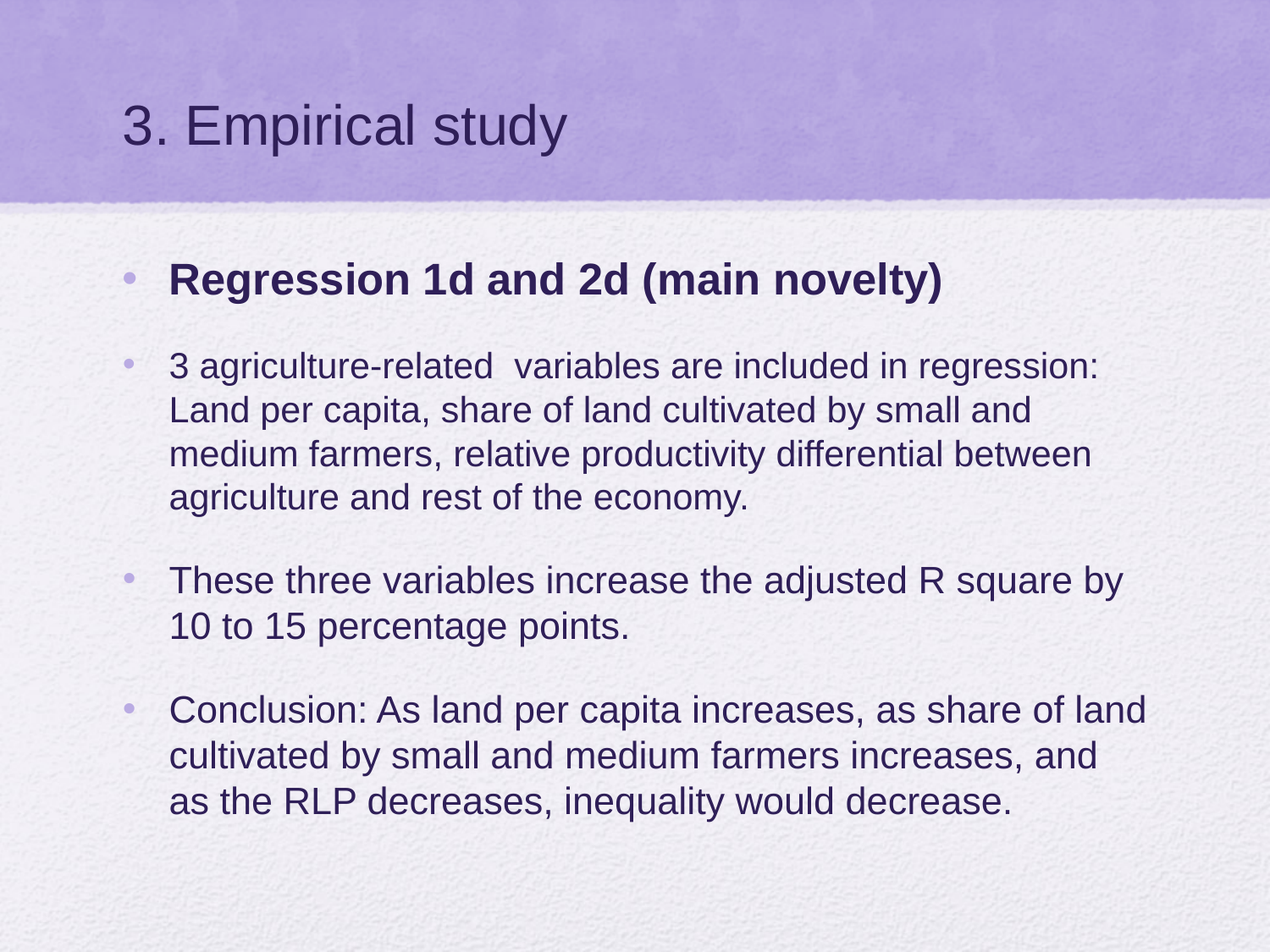

# 3. Empirical study
Regression 1d and 2d (main novelty)
3 agriculture-related  variables are included in regression: Land per capita, share of land cultivated by small and medium farmers, relative productivity differential between agriculture and rest of the economy.
These three variables increase the adjusted R square by 10 to 15 percentage points.
Conclusion: As land per capita increases, as share of land cultivated by small and medium farmers increases, and as the RLP decreases, inequality would decrease.